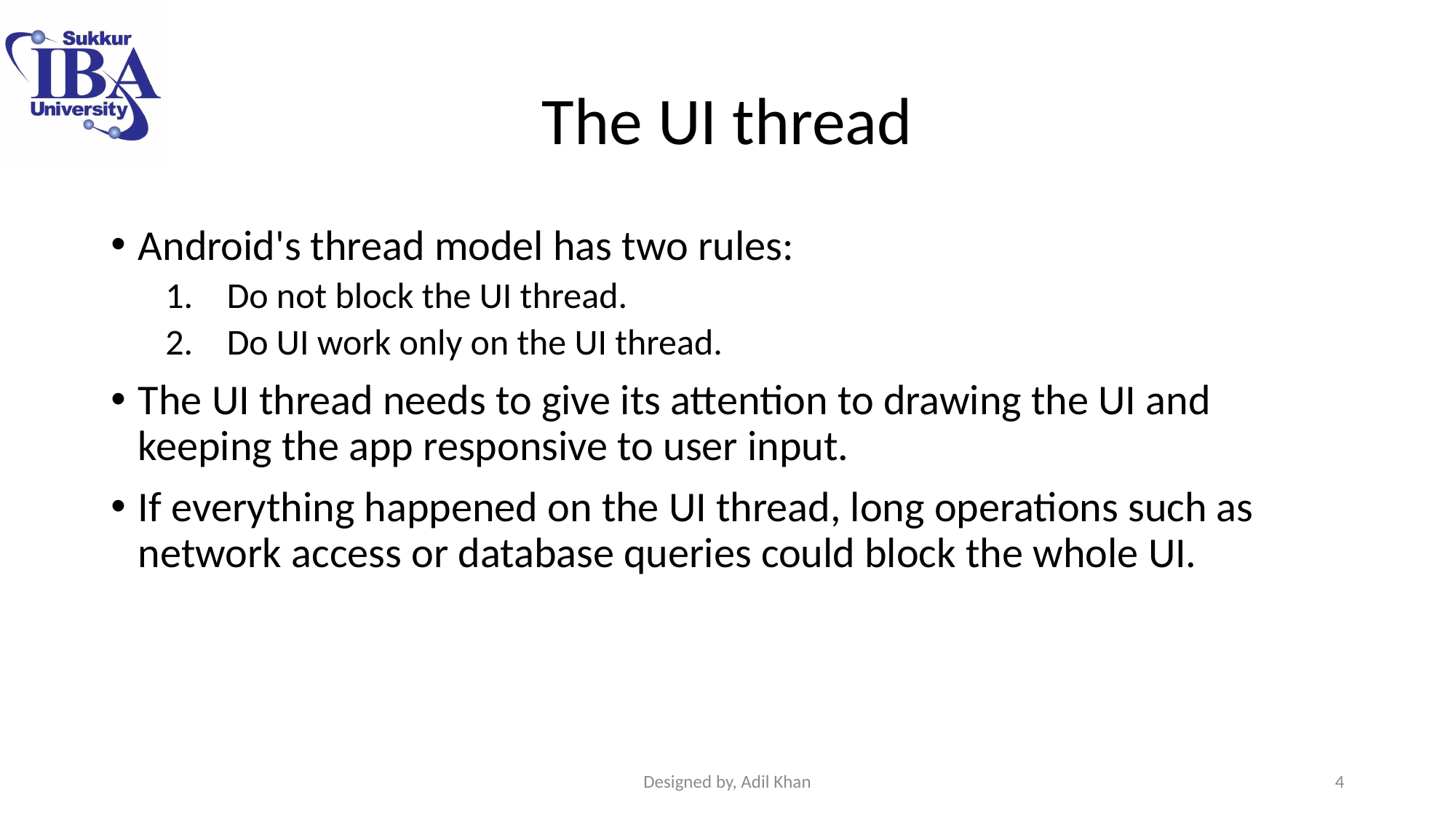

# The UI thread
Android's thread model has two rules:
Do not block the UI thread.
Do UI work only on the UI thread.
The UI thread needs to give its attention to drawing the UI and keeping the app responsive to user input.
If everything happened on the UI thread, long operations such as network access or database queries could block the whole UI.

Designed by, Adil Khan
4